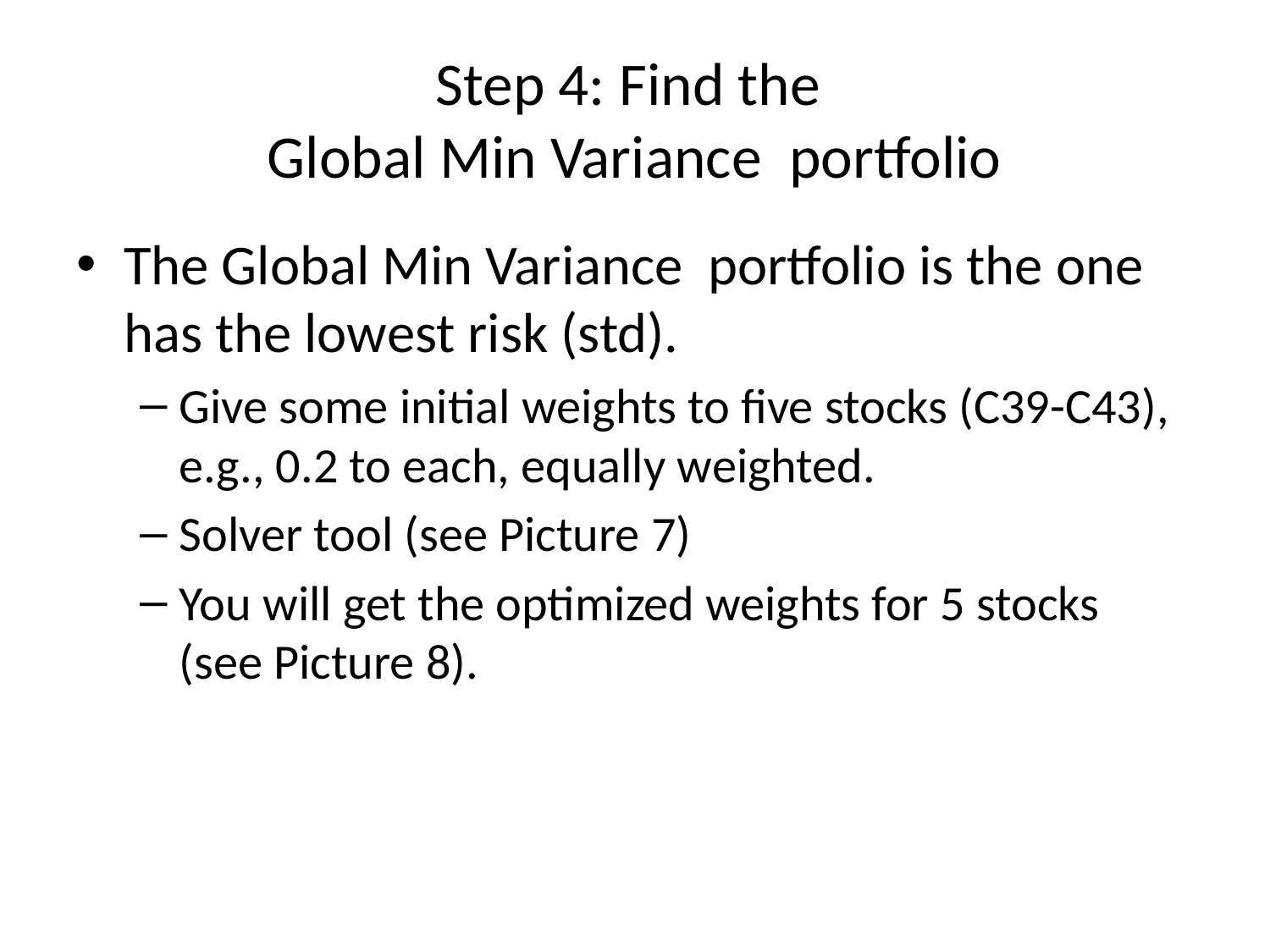

# Step 4: Find the Global Min Variance  portfolio
The Global Min Variance  portfolio is the one has the lowest risk (std).
Give some initial weights to five stocks (C39-C43), e.g., 0.2 to each, equally weighted.
Solver tool (see Picture 7)
You will get the optimized weights for 5 stocks (see Picture 8).